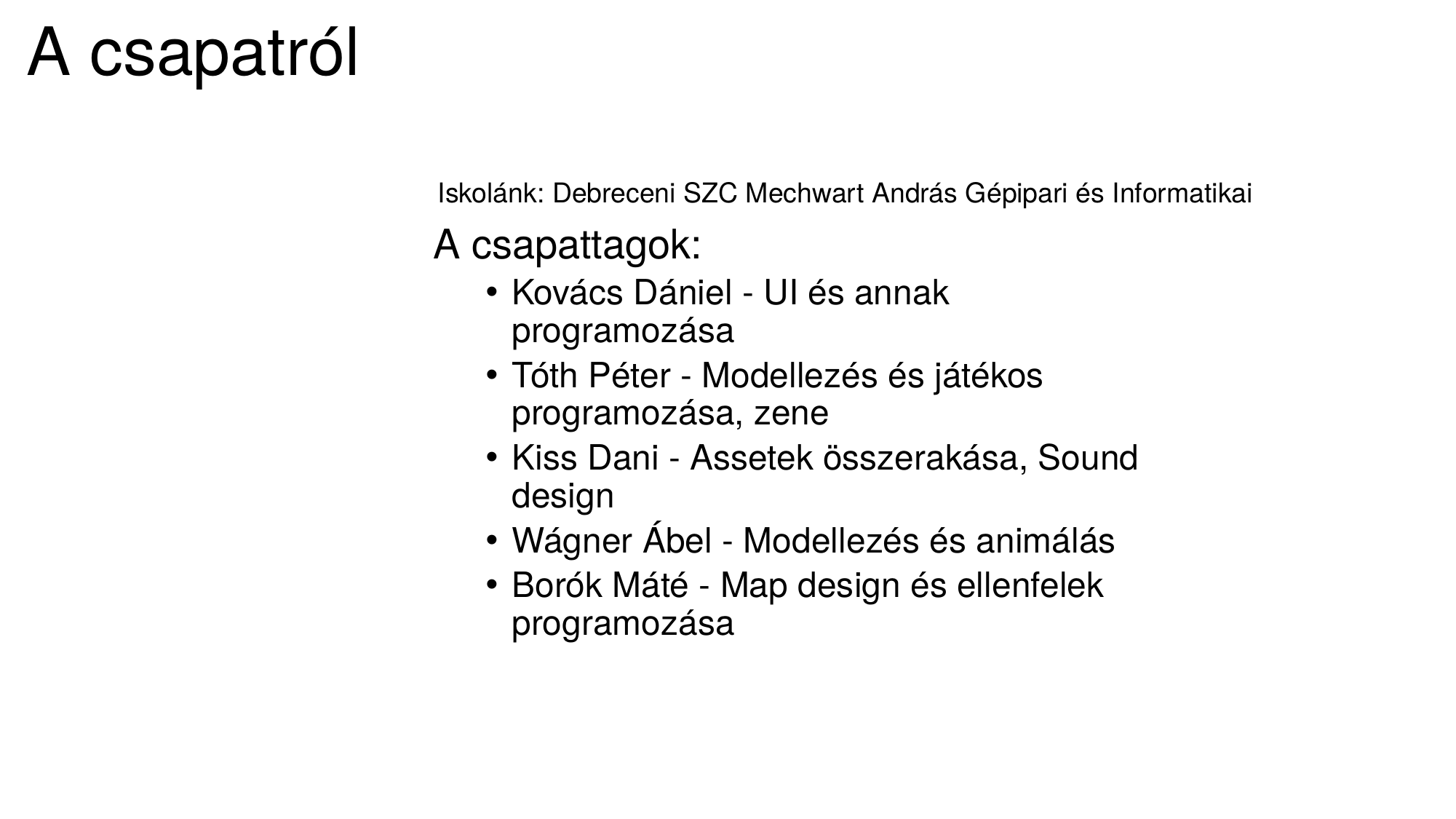

# A csapatról
Iskolánk: Debreceni SZC Mechwart András Gépipari és Informatikai
A csapattagok:
Kovács Dániel - UI és annak programozása
Tóth Péter - Modellezés és játékos programozása, zene
Kiss Dani - Assetek összerakása, Sound design
Wágner Ábel - Modellezés és animálás
Borók Máté - Map design és ellenfelek programozása